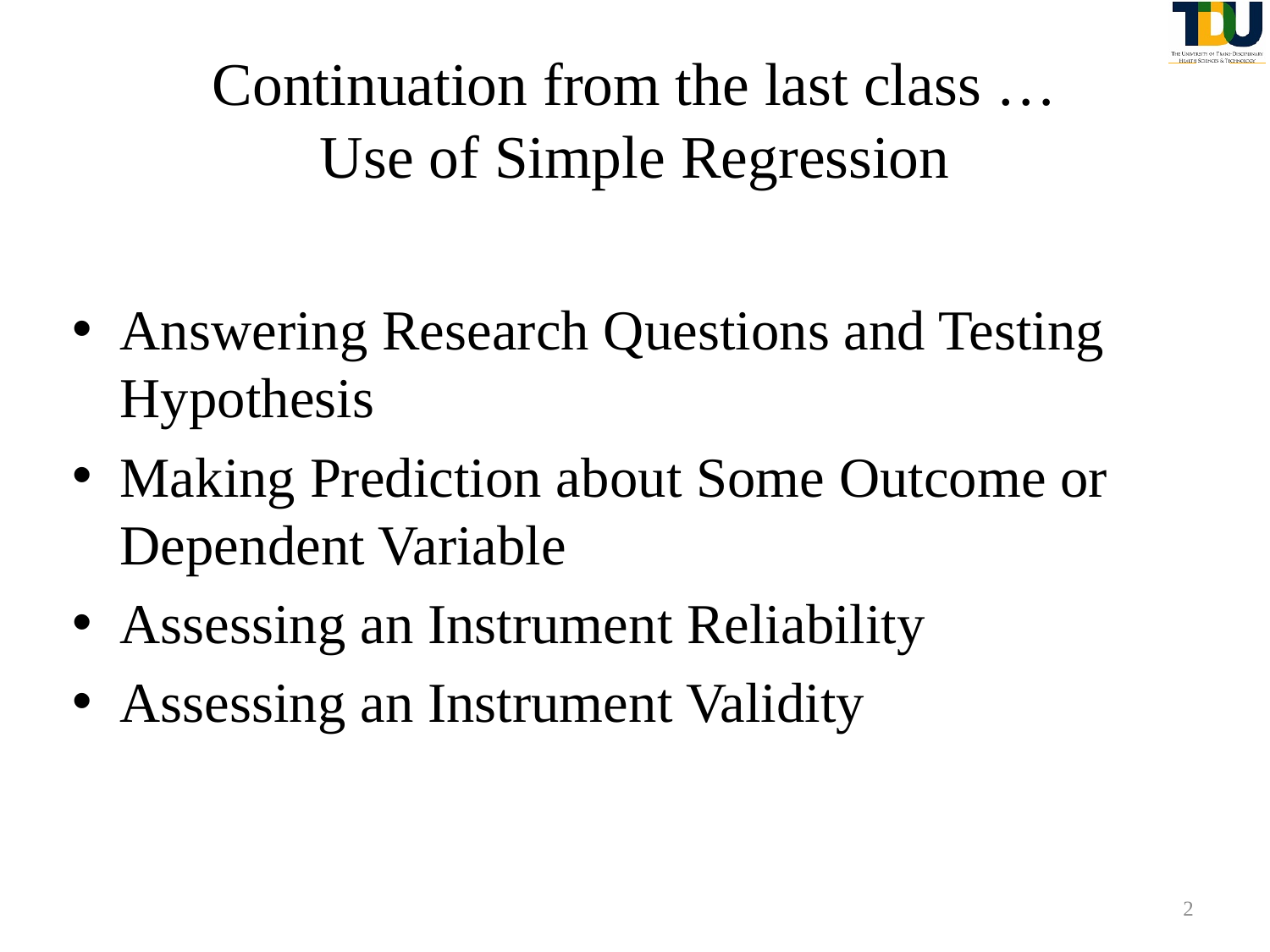

# Continuation from the last class … Use of Simple Regression
Answering Research Questions and Testing Hypothesis
Making Prediction about Some Outcome or Dependent Variable
Assessing an Instrument Reliability
Assessing an Instrument Validity
2